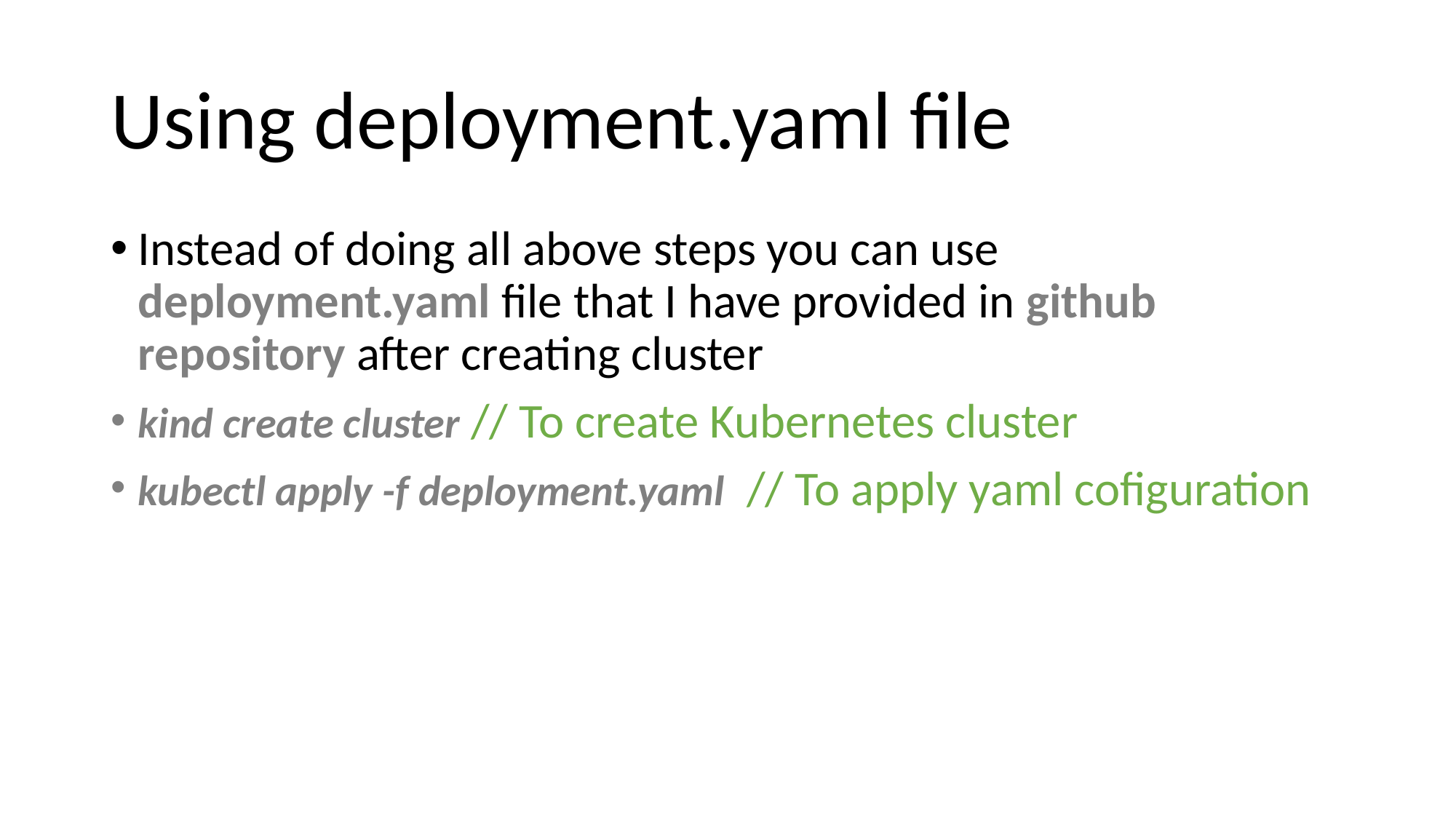

# Using deployment.yaml file
Instead of doing all above steps you can use deployment.yaml file that I have provided in github repository after creating cluster
kind create cluster // To create Kubernetes cluster
kubectl apply -f deployment.yaml  // To apply yaml cofiguration